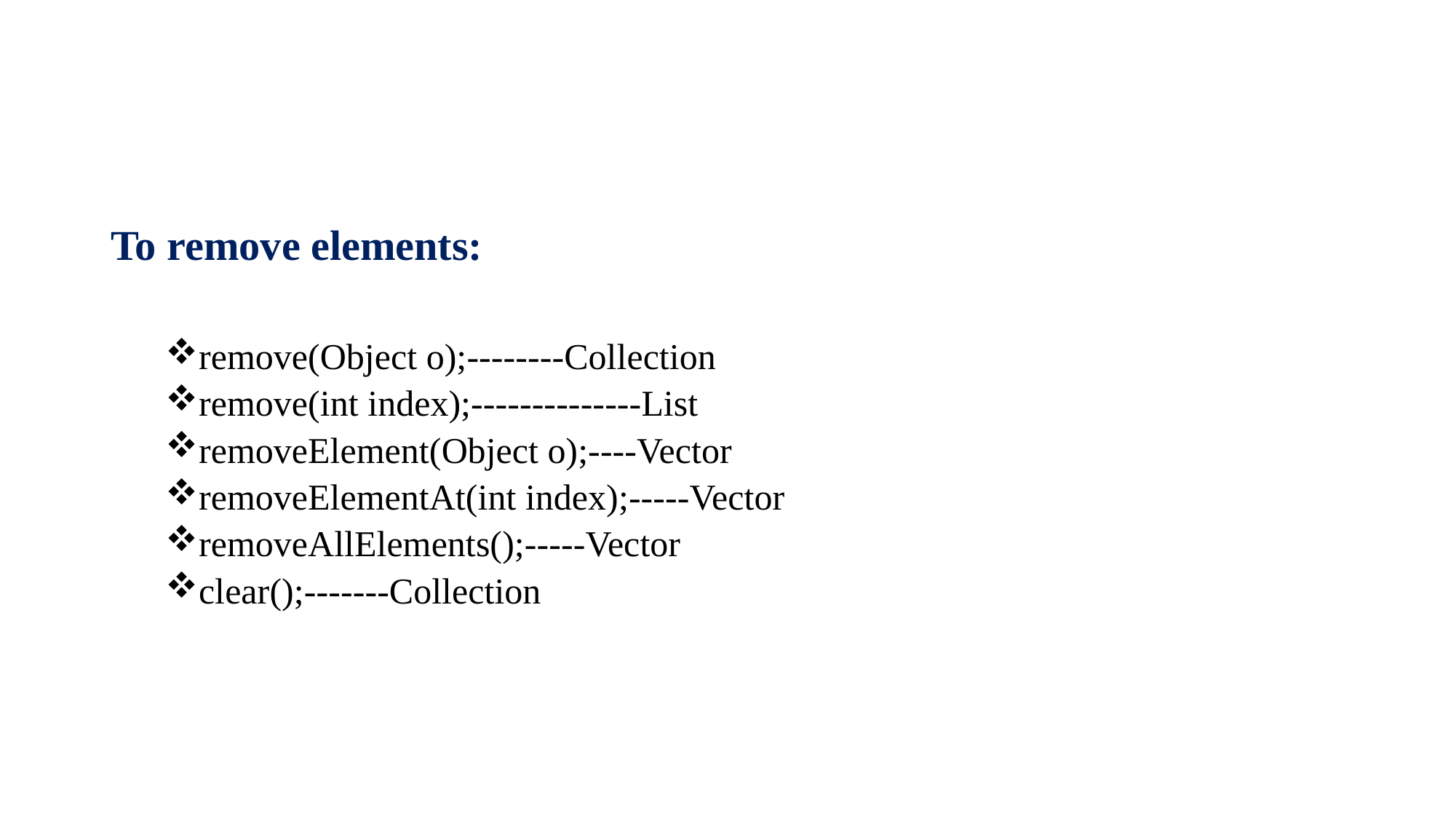

To remove elements:

remove(Object o);--------Collection
remove(int index);--------------List
removeElement(Object o);----Vector
removeElementAt(int index);-----Vector
removeAllElements();-----Vector
clear();-------Collection